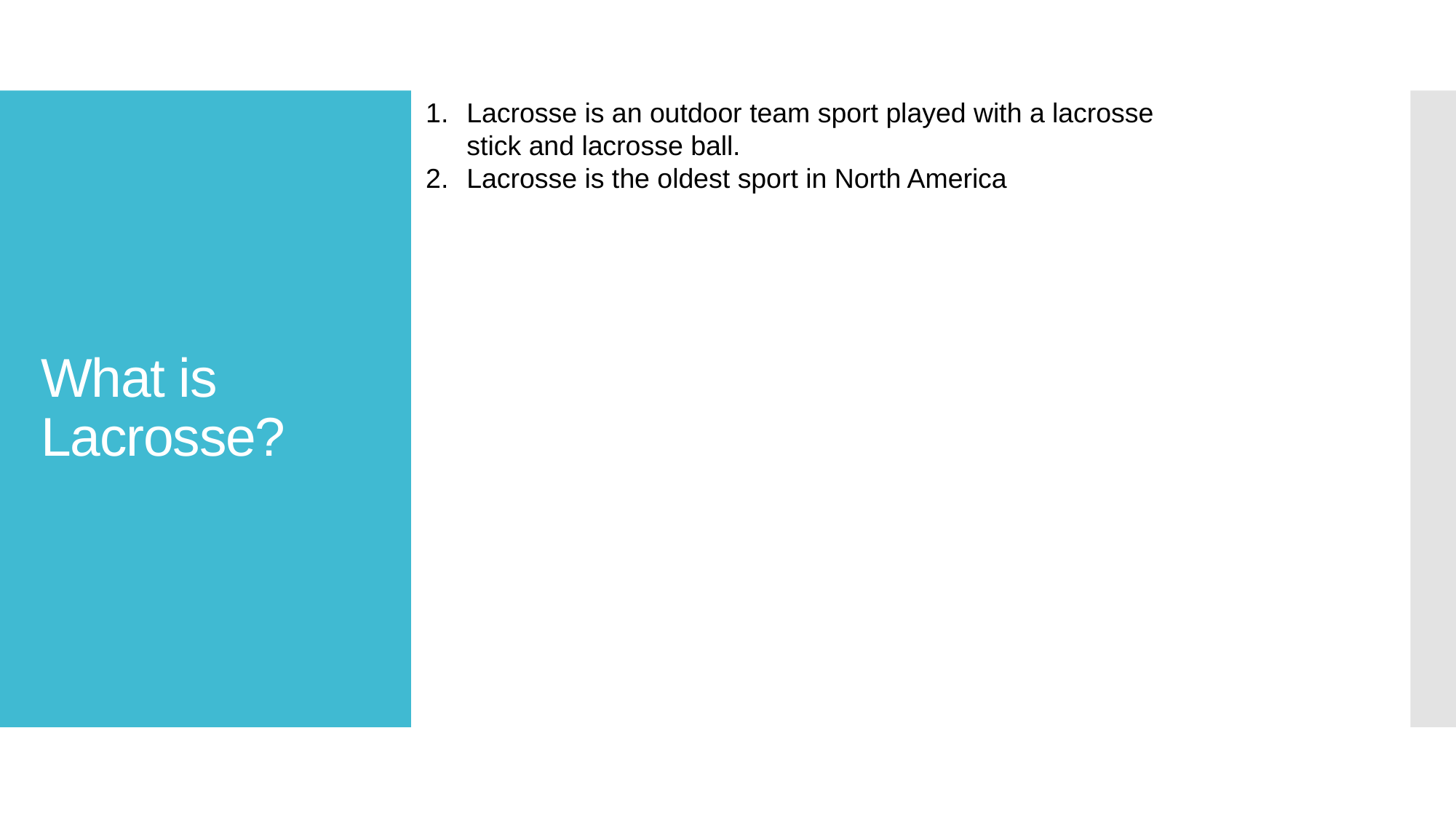

Lacrosse is an outdoor team sport played with a lacrosse stick and lacrosse ball.
Lacrosse is the oldest sport in North America
# What is Lacrosse?